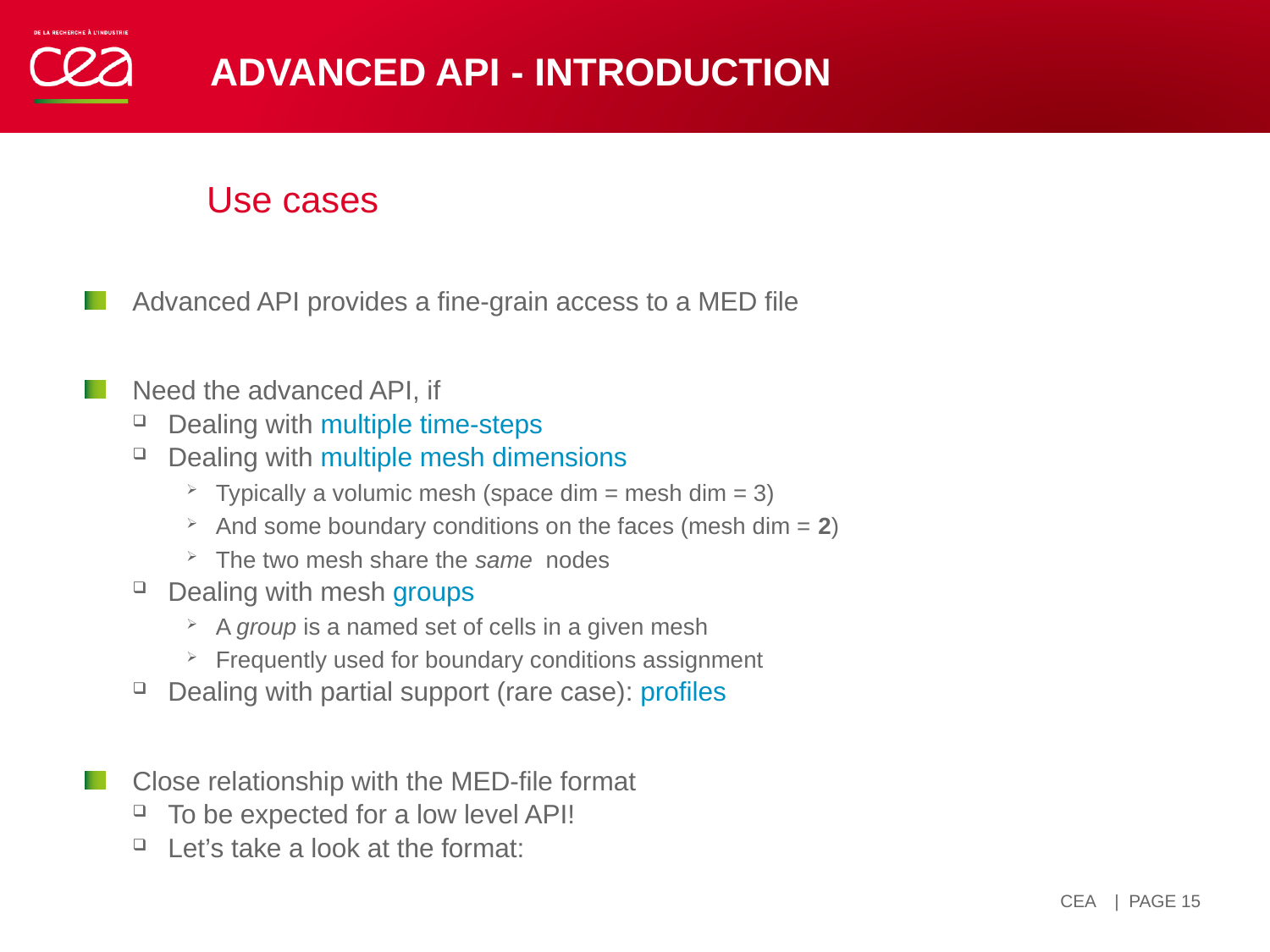

# Advanced API - Introduction
Use cases

Advanced API provides a fine-grain access to a MED file

Need the advanced API, if
Dealing with multiple time-steps
Dealing with multiple mesh dimensions
Typically a volumic mesh (space dim = mesh dim = 3)
And some boundary conditions on the faces (mesh dim = 2)
The two mesh share the same  nodes
Dealing with mesh groups
A group is a named set of cells in a given mesh
Frequently used for boundary conditions assignment
Dealing with partial support (rare case): profiles

Close relationship with the MED-file format
To be expected for a low level API!
Let’s take a look at the format:

|  PAGE 15
14 avril 2021
CEA